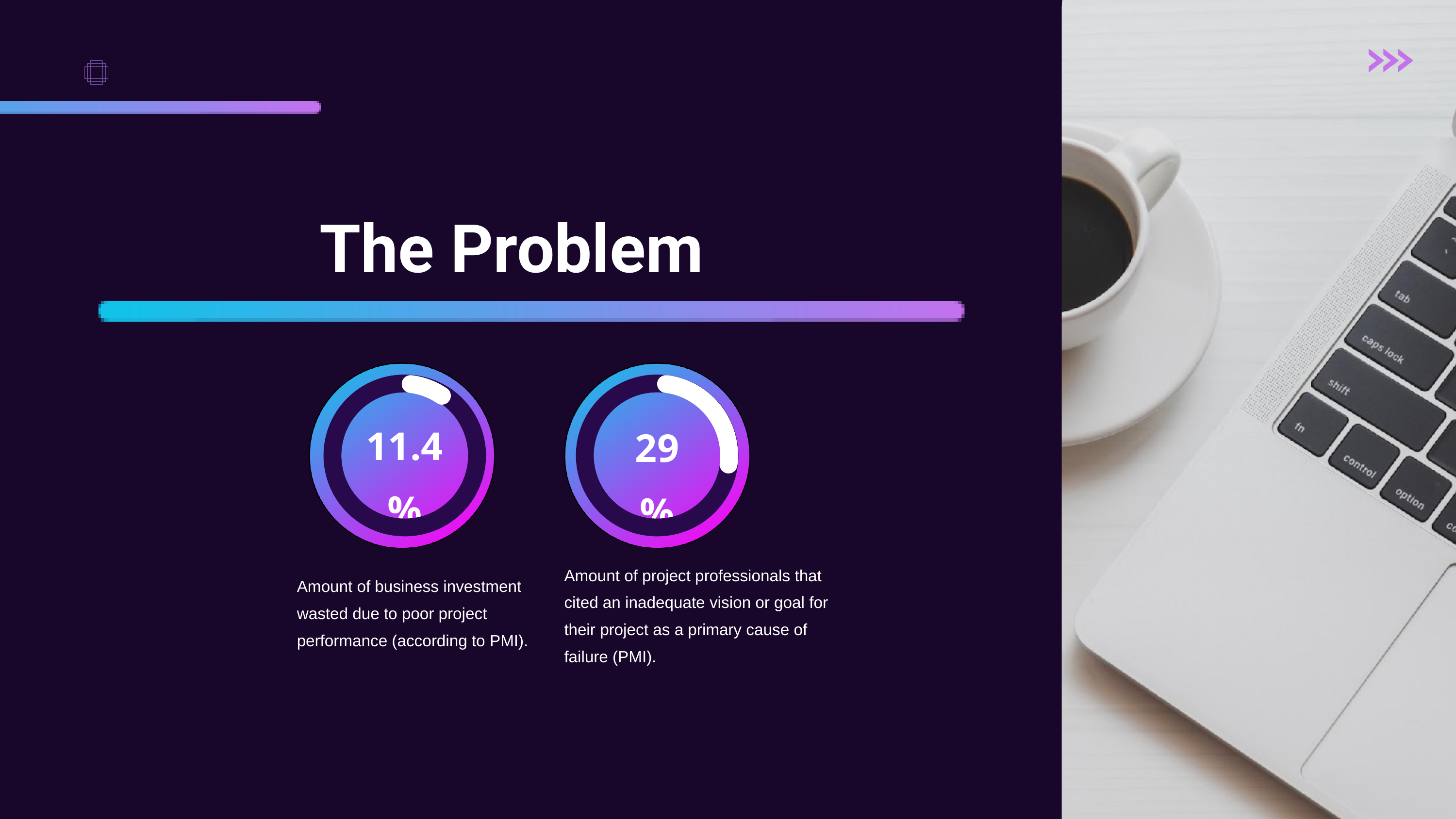

The Problem

11.4 %

29%
Amount of project professionals that cited an inadequate vision or goal for their project as a primary cause of failure (PMI).
Amount of business investment  wasted due to poor project performance (according to PMI).